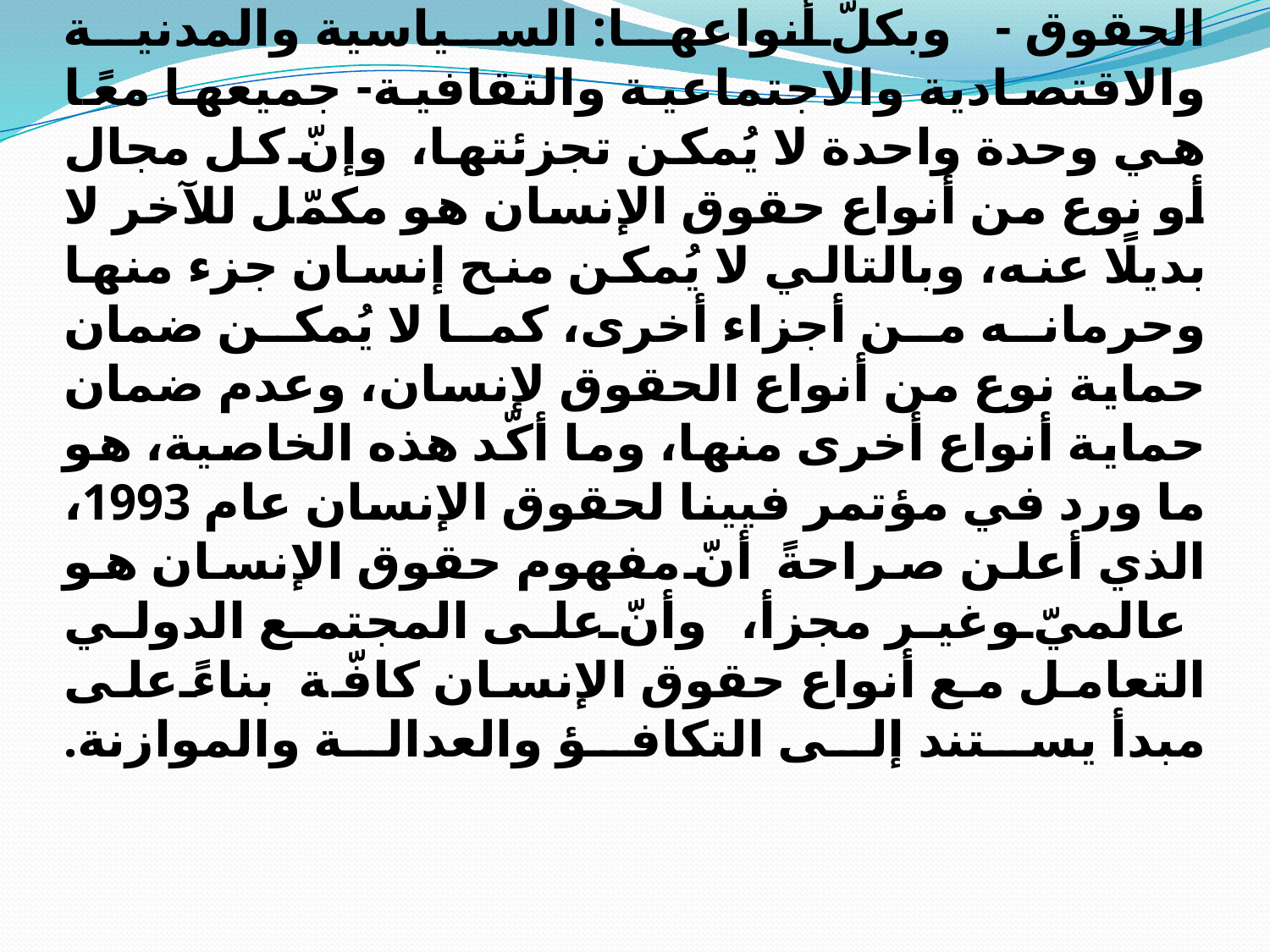

# 3. لوحدة والتكامل وعدم قابليتها للتجزئة: هل يُمكن الحفاظ على نوع من الحقوق مقابل الحرمان من آخر؟ تعني وحدة حقوق الإنسان أنّ الحقوق -وبكلّ أنواعها: السياسية والمدنية والاقتصادية والاجتماعية والثقافية- جميعها معًا هي وحدة واحدة لا يُمكن تجزئتها، وإنّ كل مجال أو نوع من أنواع حقوق الإنسان هو مكمّل للآخر لا بديلًا عنه، وبالتالي لا يُمكن منح إنسان جزء منها وحرمانه من أجزاء أخرى، كما لا يُمكن ضمان حماية نوع من أنواع الحقوق لإنسان، وعدم ضمان حماية أنواع أخرى منها، وما أكّد هذه الخاصية، هو ما ورد في مؤتمر فيينا لحقوق الإنسان عام 1993، الذي أعلن صراحةً أنّ مفهوم حقوق الإنسان هو عالميّ وغير مجزأ، وأنّ على المجتمع الدولي التعامل مع أنواع حقوق الإنسان كافّة بناءً على مبدأ يستند إلى التكافؤ والعدالة والموازنة.